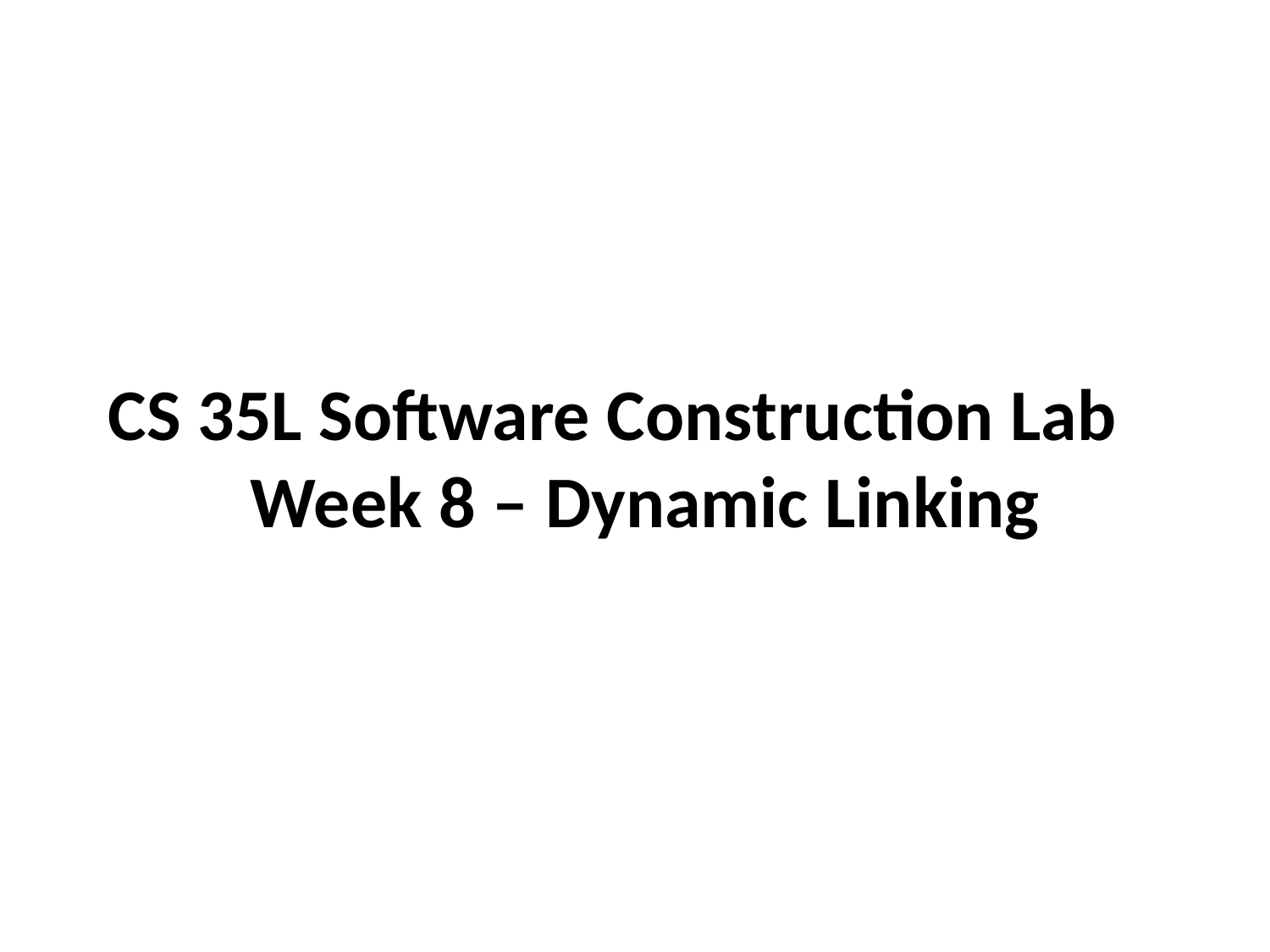

# CS 35L Software Construction Lab Week 8 – Dynamic Linking